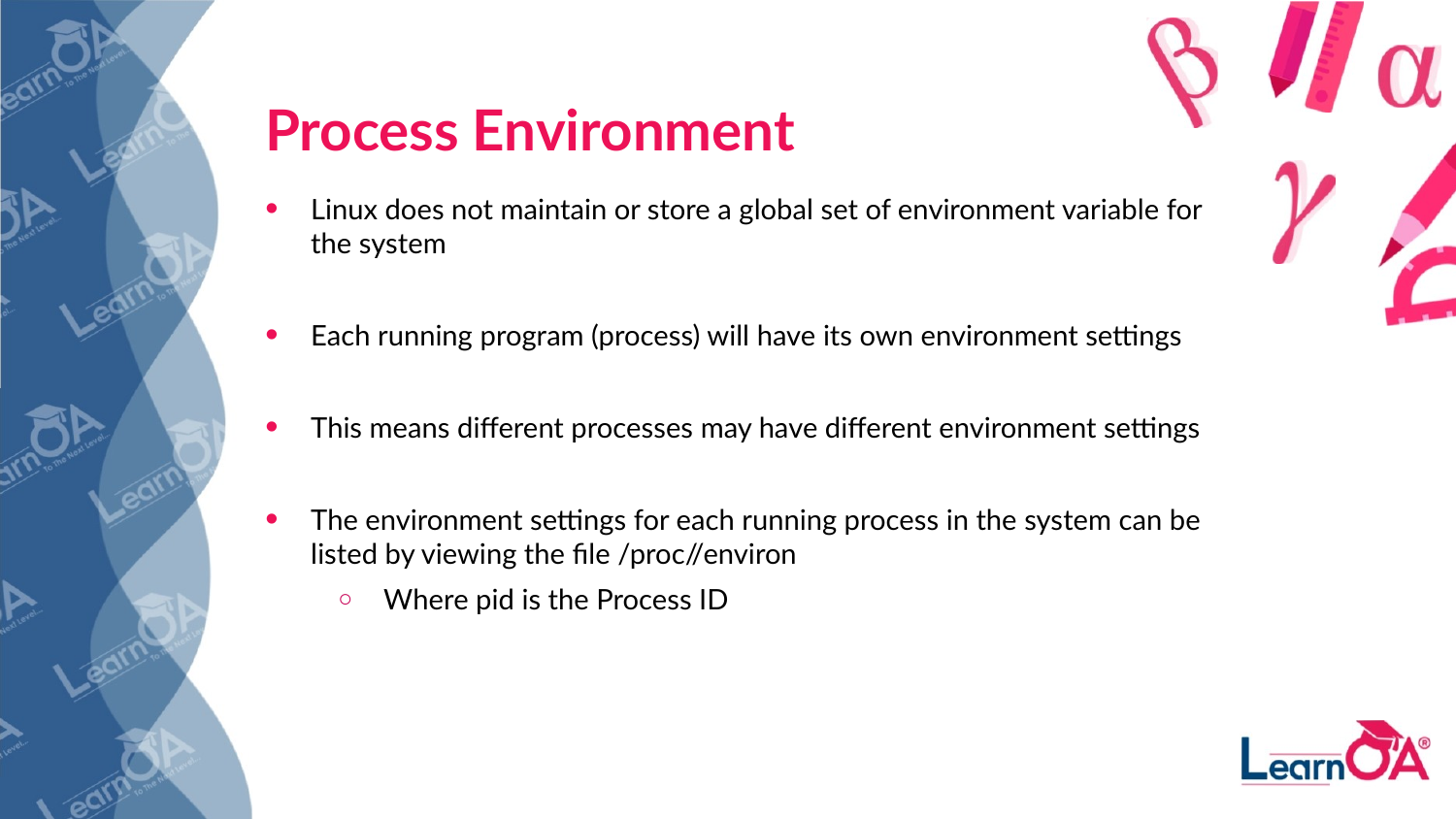

Process Environment
Linux does not maintain or store a global set of environment variable for the system

Each running program (process) will have its own environment settings

This means different processes may have different environment settings

The environment settings for each running process in the system can be listed by viewing the file /proc//environ
Where pid is the Process ID